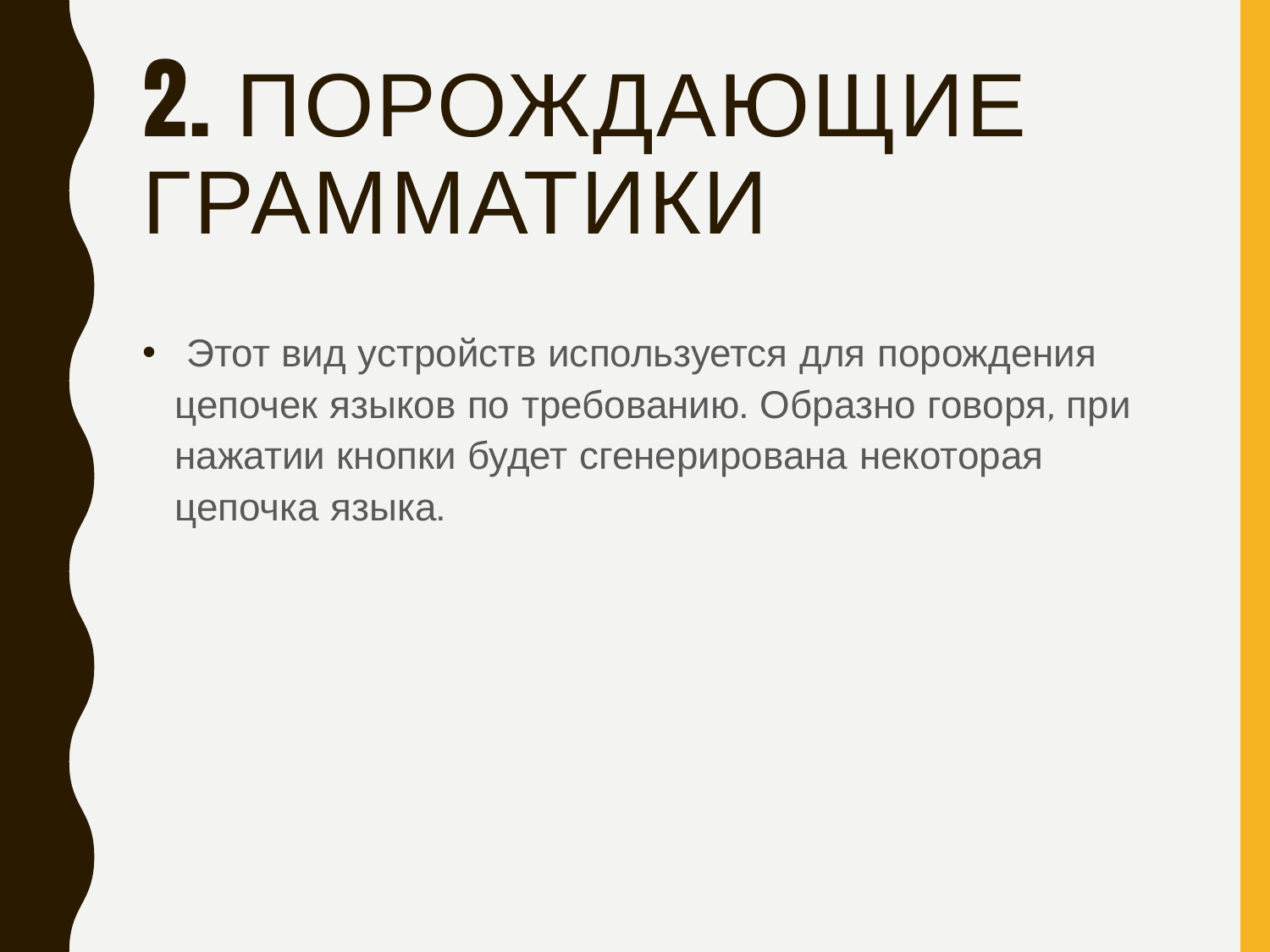

# 2. Порождающие грамматики
 Этот вид устройств используется для порождения цепочек языков по требованию. Образно говоря, при нажатии кнопки будет сгенерирована некоторая цепочка языка.